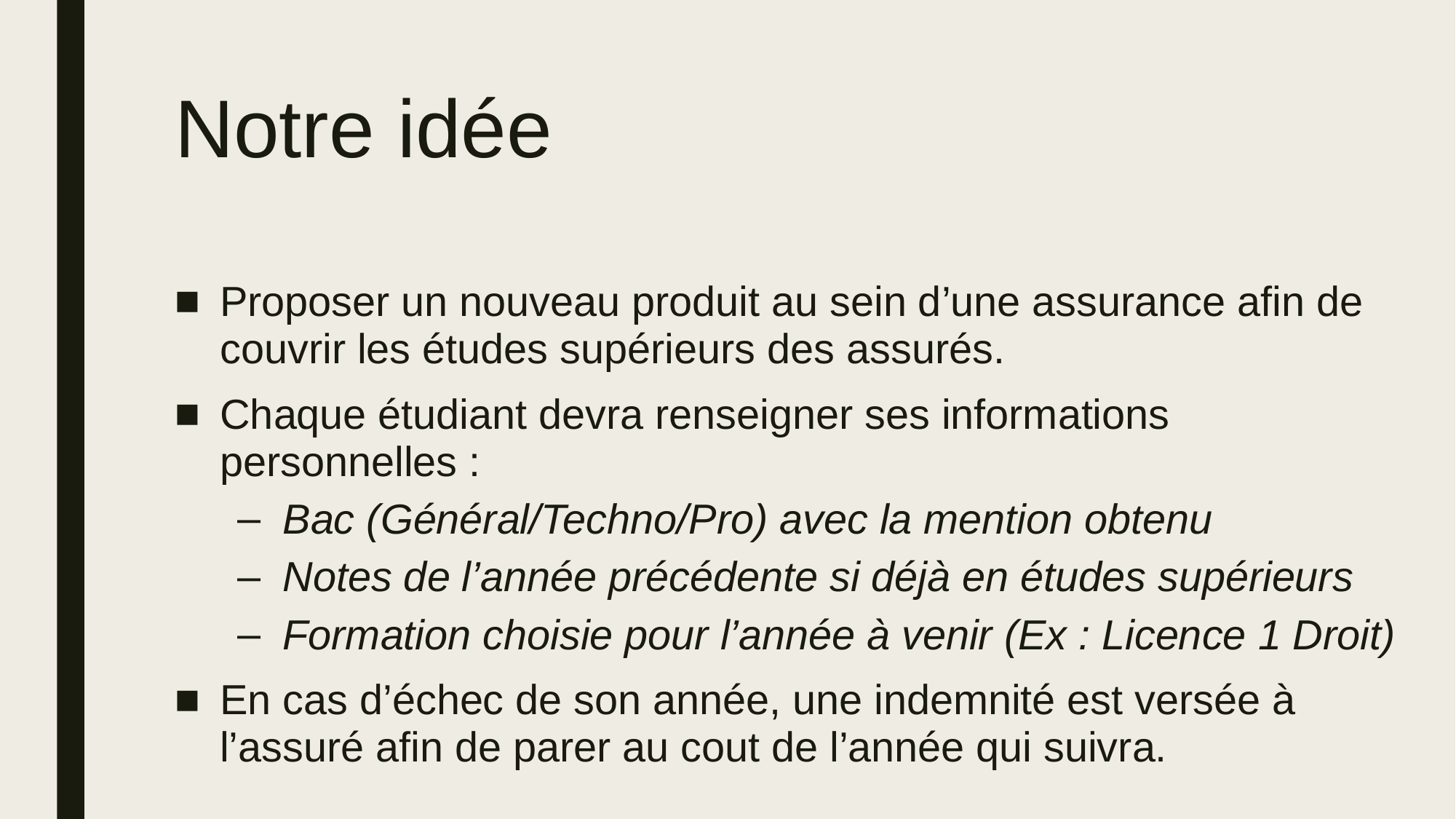

# Notre idée
Proposer un nouveau produit au sein d’une assurance afin de couvrir les études supérieurs des assurés.
Chaque étudiant devra renseigner ses informations personnelles :
Bac (Général/Techno/Pro) avec la mention obtenu
Notes de l’année précédente si déjà en études supérieurs
Formation choisie pour l’année à venir (Ex : Licence 1 Droit)
En cas d’échec de son année, une indemnité est versée à l’assuré afin de parer au cout de l’année qui suivra.